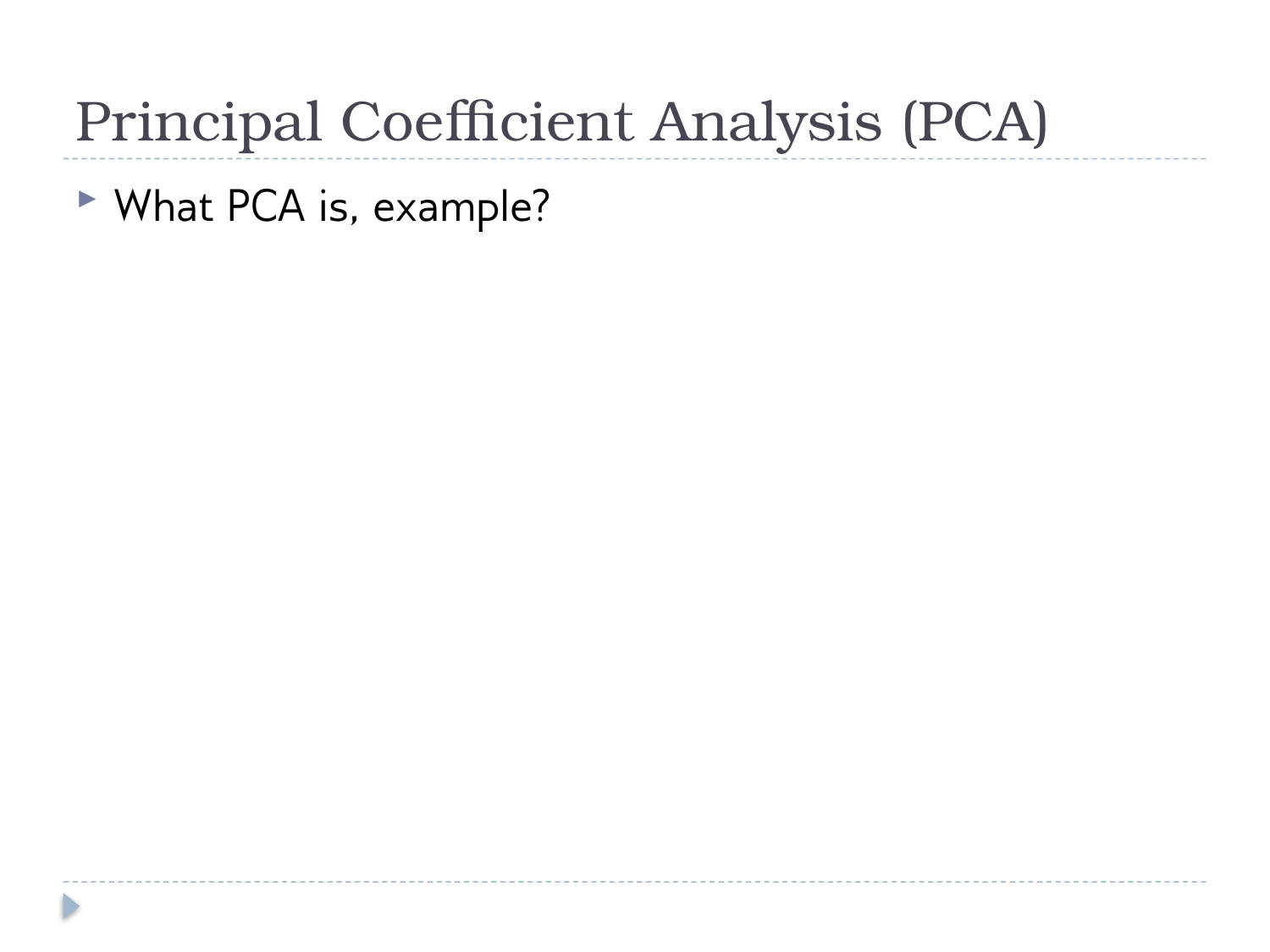

# Principal Coefficient Analysis (PCA)
What PCA is, example?